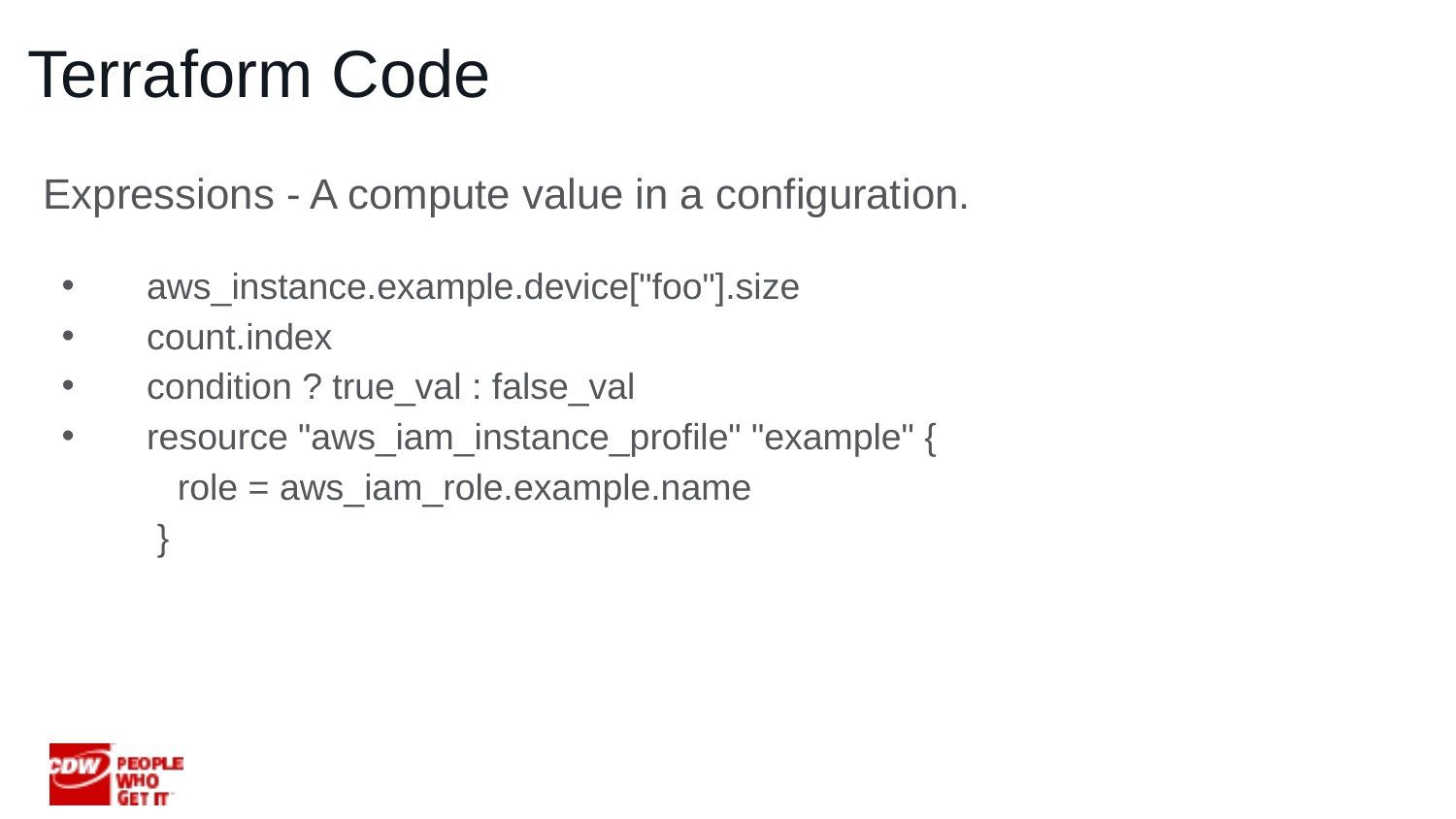

# Terraform Code
Expressions - A compute value in a configuration.

   aws_instance.example.device["foo"].size
   count.index
   condition ? true_val : false_val
   resource "aws_iam_instance_profile" "example" {
      role = aws_iam_role.example.name
    }